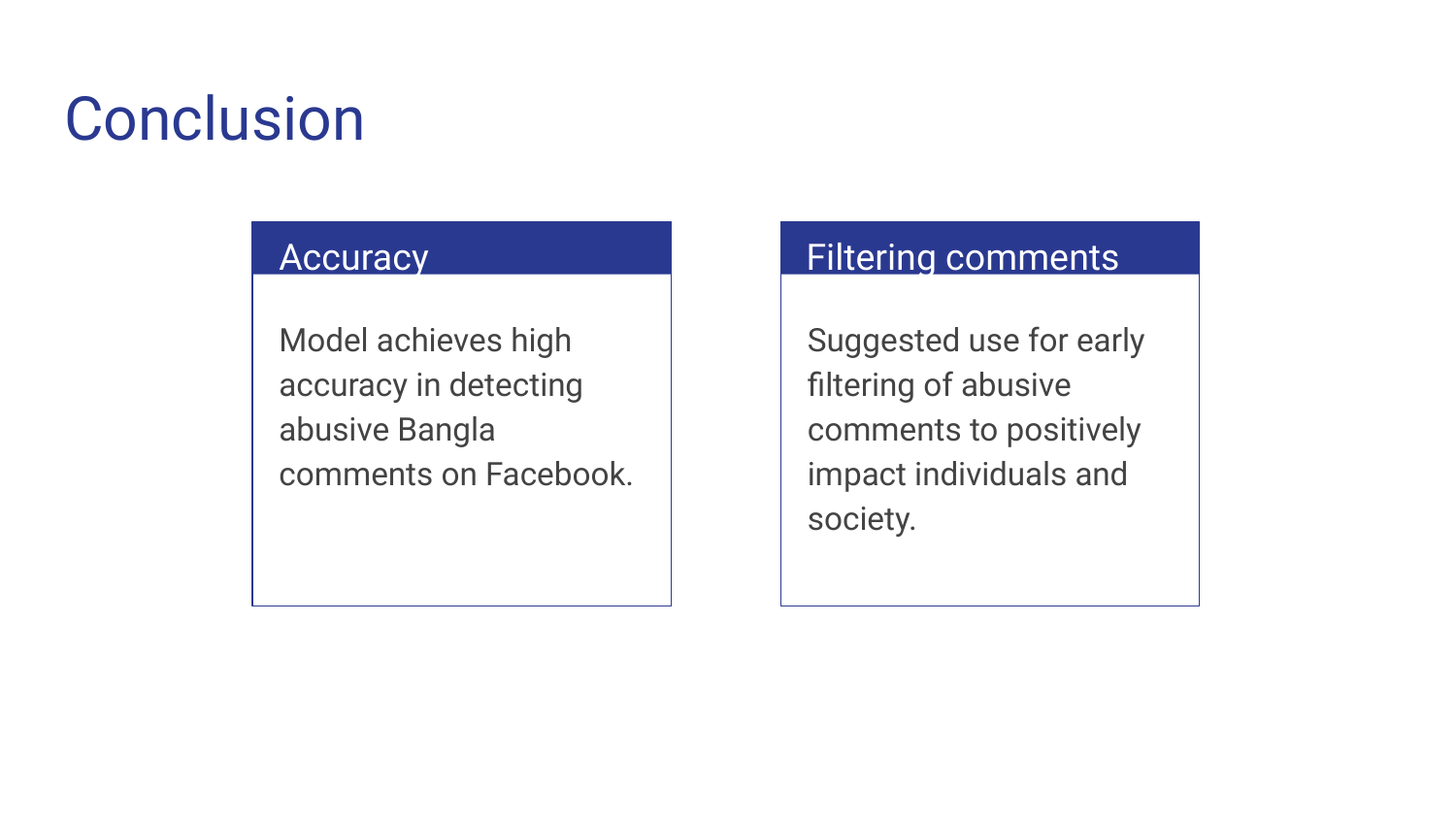

# Conclusion
Accuracy
Filtering comments

Model achieves high accuracy in detecting abusive Bangla comments on Facebook.
Suggested use for early filtering of abusive comments to positively impact individuals and society.